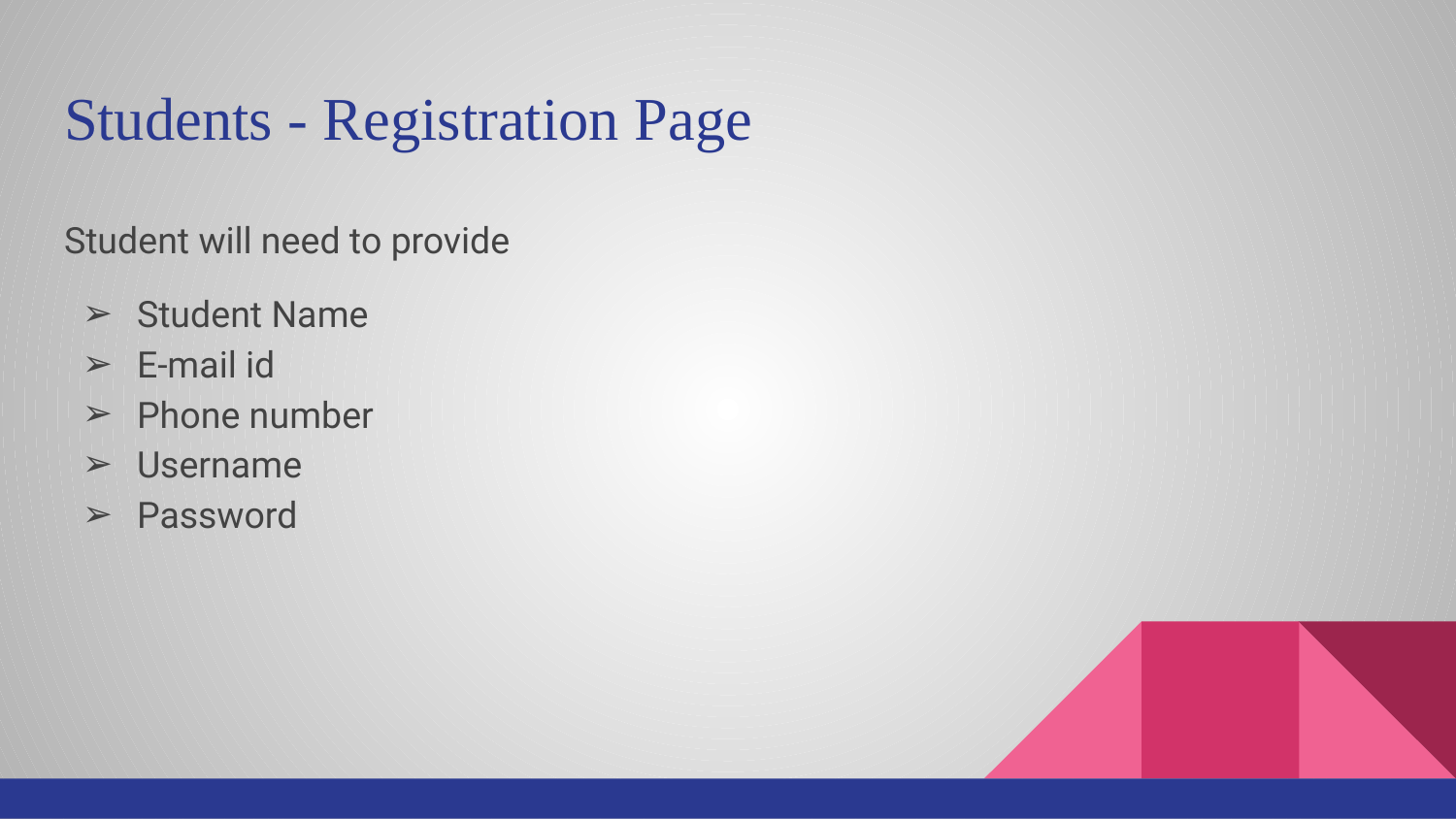

# Students - Registration Page
Student will need to provide
Student Name
E-mail id
Phone number
Username
Password